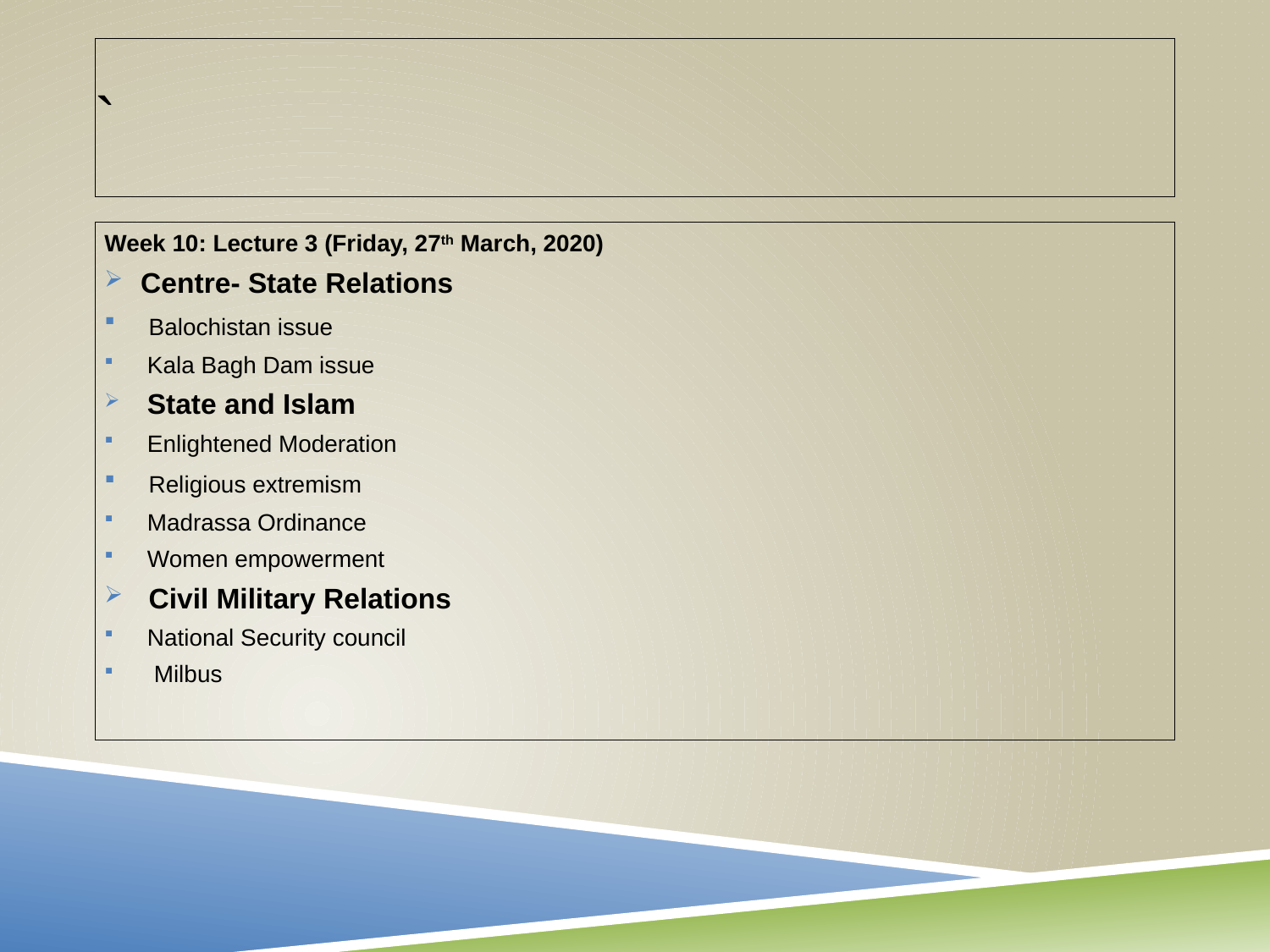

# `
Week 10: Lecture 3 (Friday, 27th March, 2020)
Centre- State Relations
 Balochistan issue
 Kala Bagh Dam issue
 State and Islam
 Enlightened Moderation
 Religious extremism
 Madrassa Ordinance
 Women empowerment
 Civil Military Relations
 National Security council
  Milbus